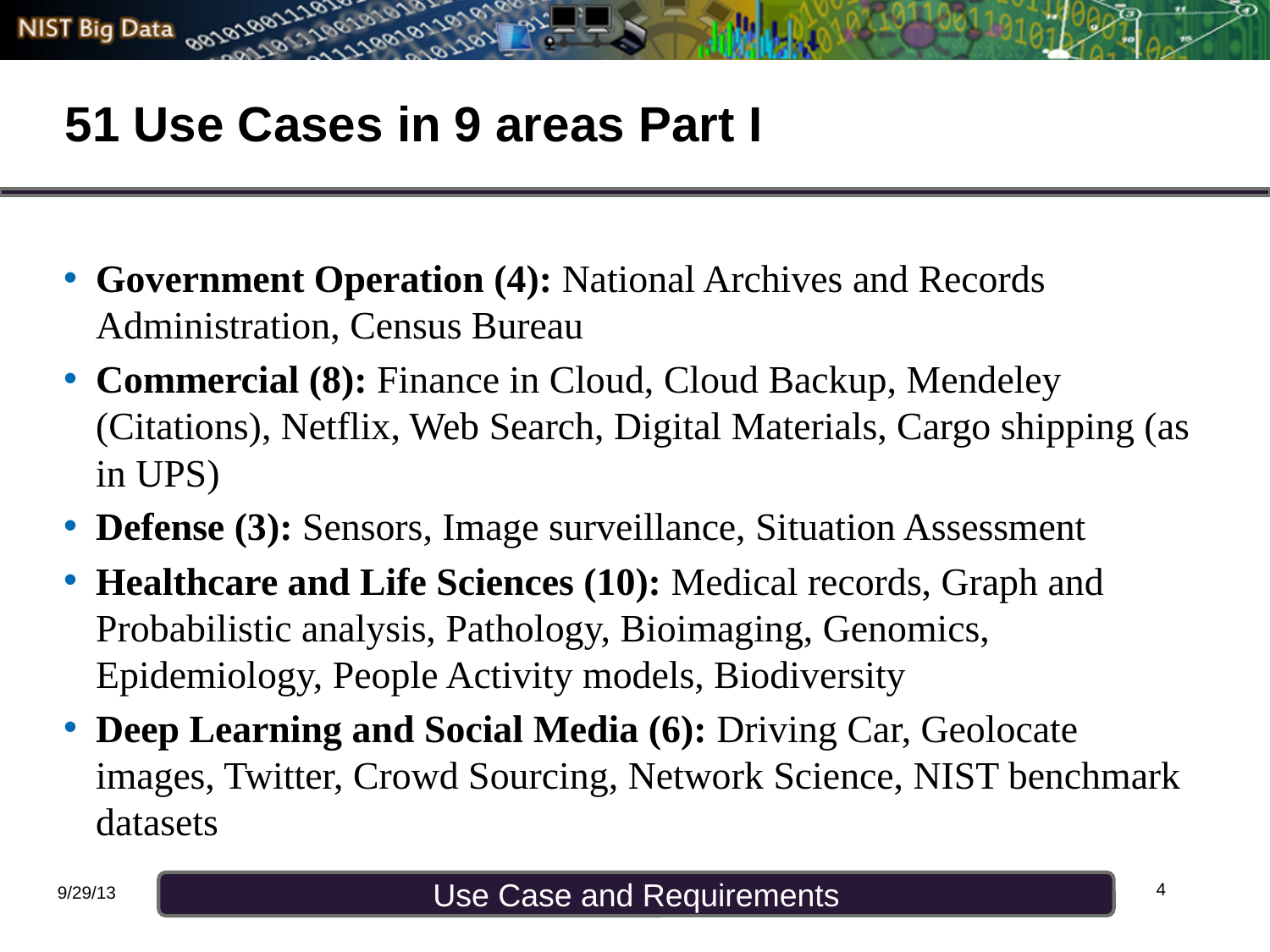

# 51 Use Cases in 9 areas Part I
Government Operation (4): National Archives and Records Administration, Census Bureau
Commercial (8): Finance in Cloud, Cloud Backup, Mendeley (Citations), Netflix, Web Search, Digital Materials, Cargo shipping (as in UPS)
Defense (3): Sensors, Image surveillance, Situation Assessment
Healthcare and Life Sciences (10): Medical records, Graph and Probabilistic analysis, Pathology, Bioimaging, Genomics, Epidemiology, People Activity models, Biodiversity
Deep Learning and Social Media (6): Driving Car, Geolocate images, Twitter, Crowd Sourcing, Network Science, NIST benchmark datasets
4